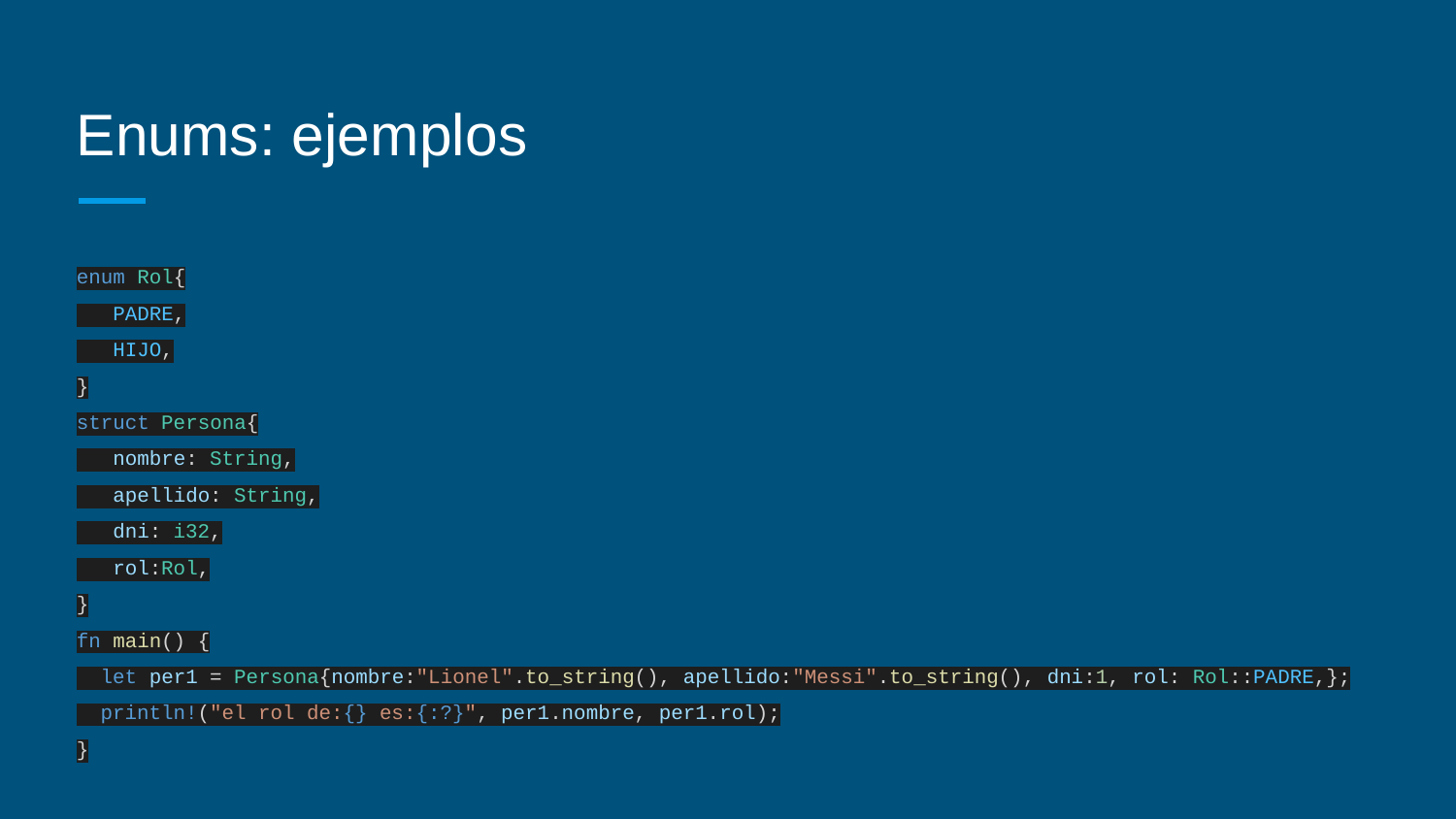

# Enums: ejemplos
enum Rol{
   PADRE,
   HIJO,
}
struct Persona{
   nombre: String,
   apellido: String,
   dni: i32,
   rol:Rol,
}
fn main() {
  let per1 = Persona{nombre:"Lionel".to_string(), apellido:"Messi".to_string(), dni:1, rol: Rol::PADRE,};
  println!("el rol de:{} es:{:?}", per1.nombre, per1.rol);
}